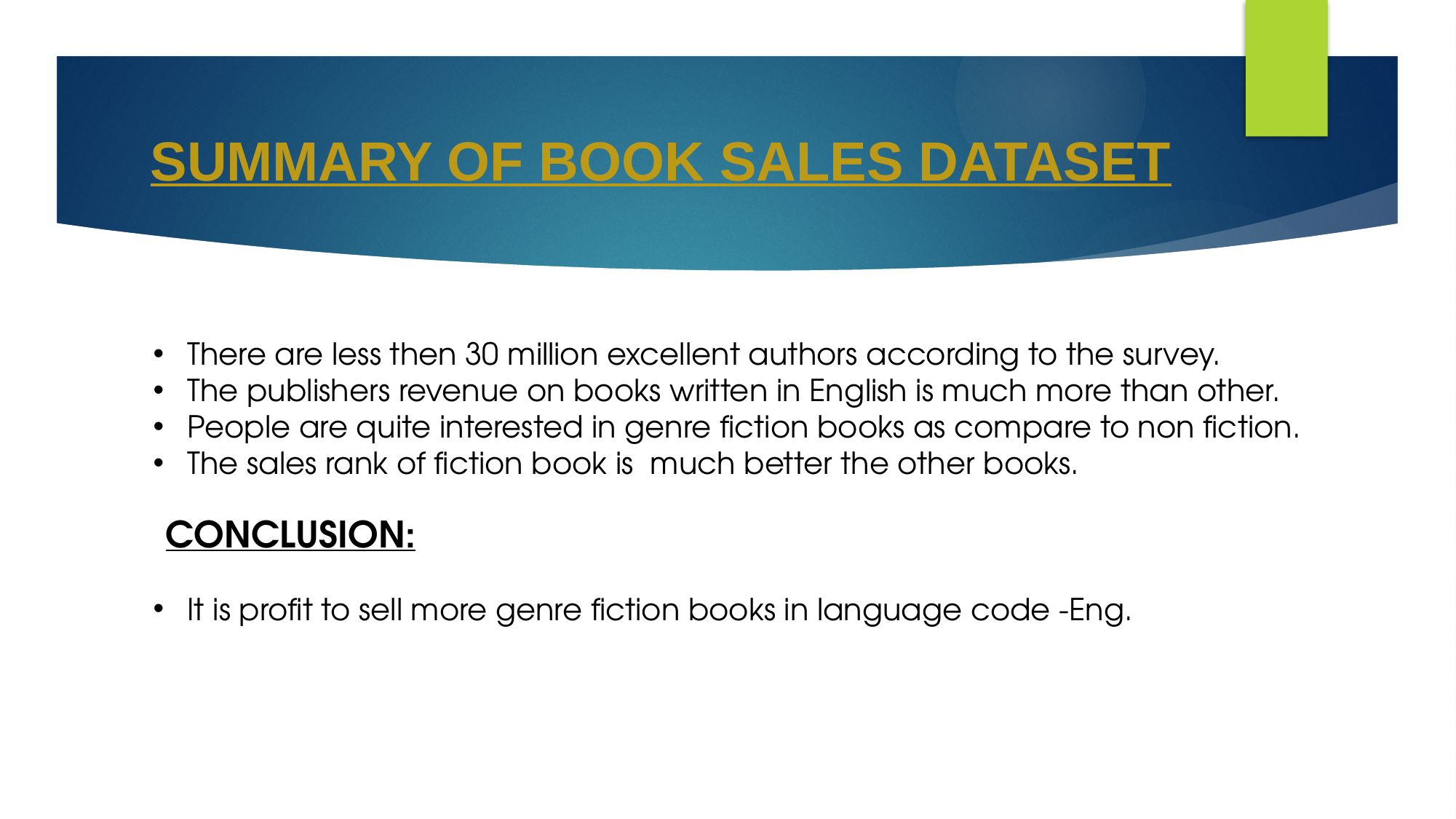

# SUMMARY OF BOOK SALES DATASET
There are less then 30 million excellent authors according to the survey.
The publishers revenue on books written in English is much more than other.
People are quite interested in genre fiction books as compare to non fiction.
The sales rank of fiction book is  much better the other books.

It is profit to sell more genre fiction books in language code -Eng.
CONCLUSION: